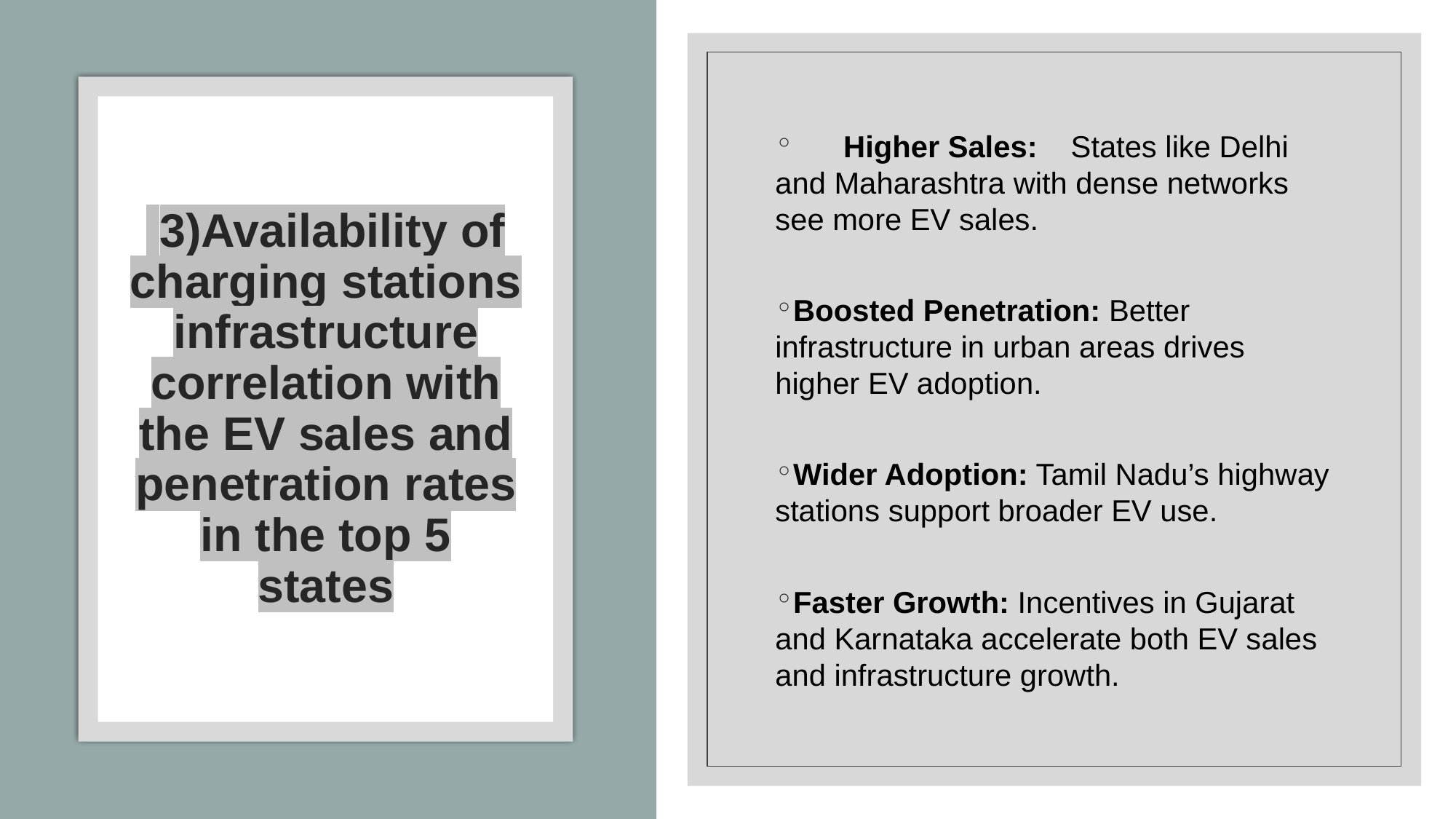

Higher Sales:    States like Delhi and Maharashtra with dense networks see more EV sales.

Boosted Penetration: Better infrastructure in urban areas drives higher EV adoption.

Wider Adoption: Tamil Nadu’s highway stations support broader EV use.

Faster Growth: Incentives in Gujarat and Karnataka accelerate both EV sales and infrastructure growth.
 3)Availability of charging stations infrastructure correlation with the EV sales and penetration rates in the top 5 states